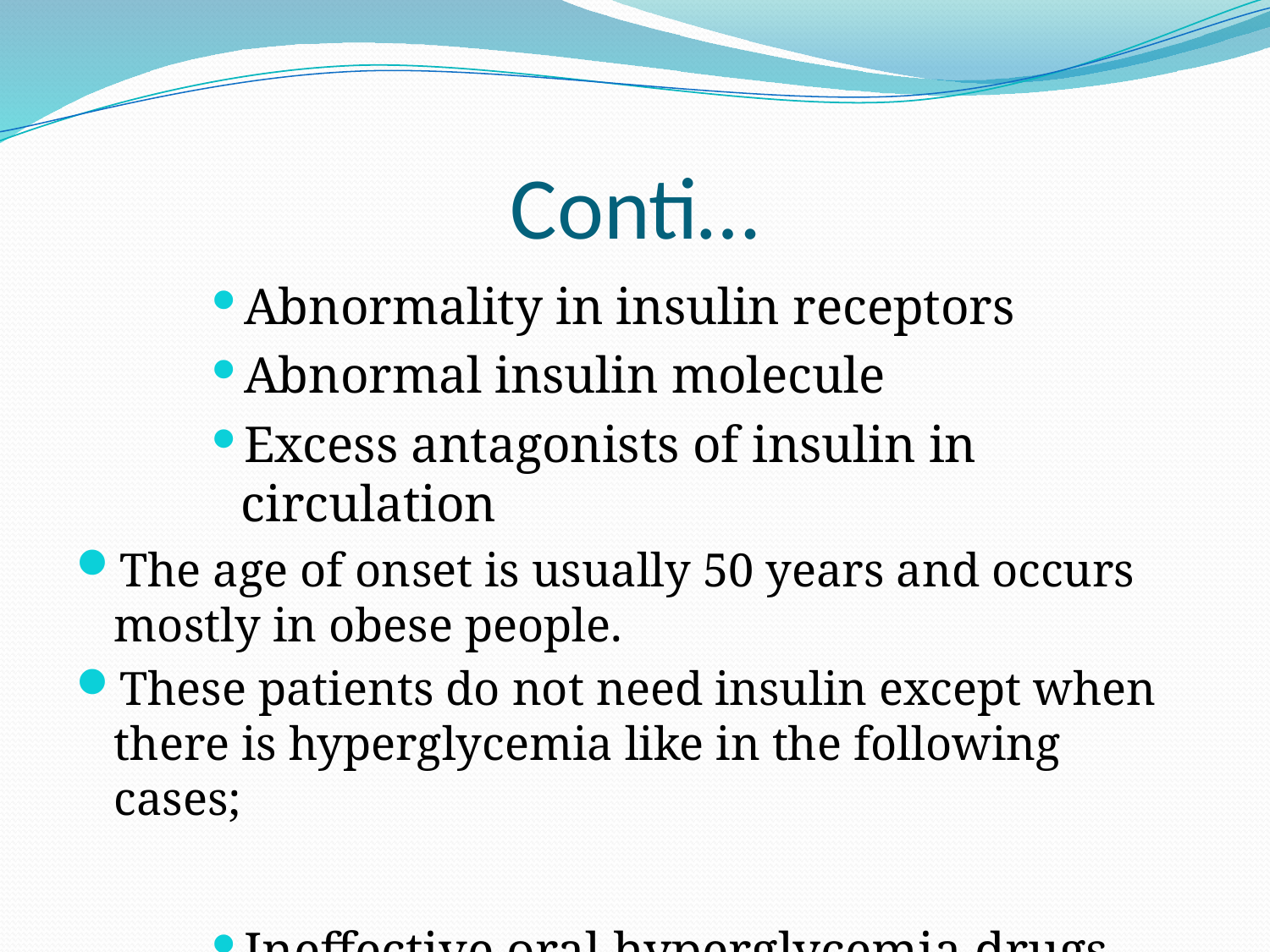

# Conti…
Abnormality in insulin receptors
Abnormal insulin molecule
Excess antagonists of insulin in circulation
The age of onset is usually 50 years and occurs mostly in obese people.
These patients do not need insulin except when there is hyperglycemia like in the following cases;

Ineffective oral hyperglycemia drugs ( persisted polyuria and hyperglycemia)